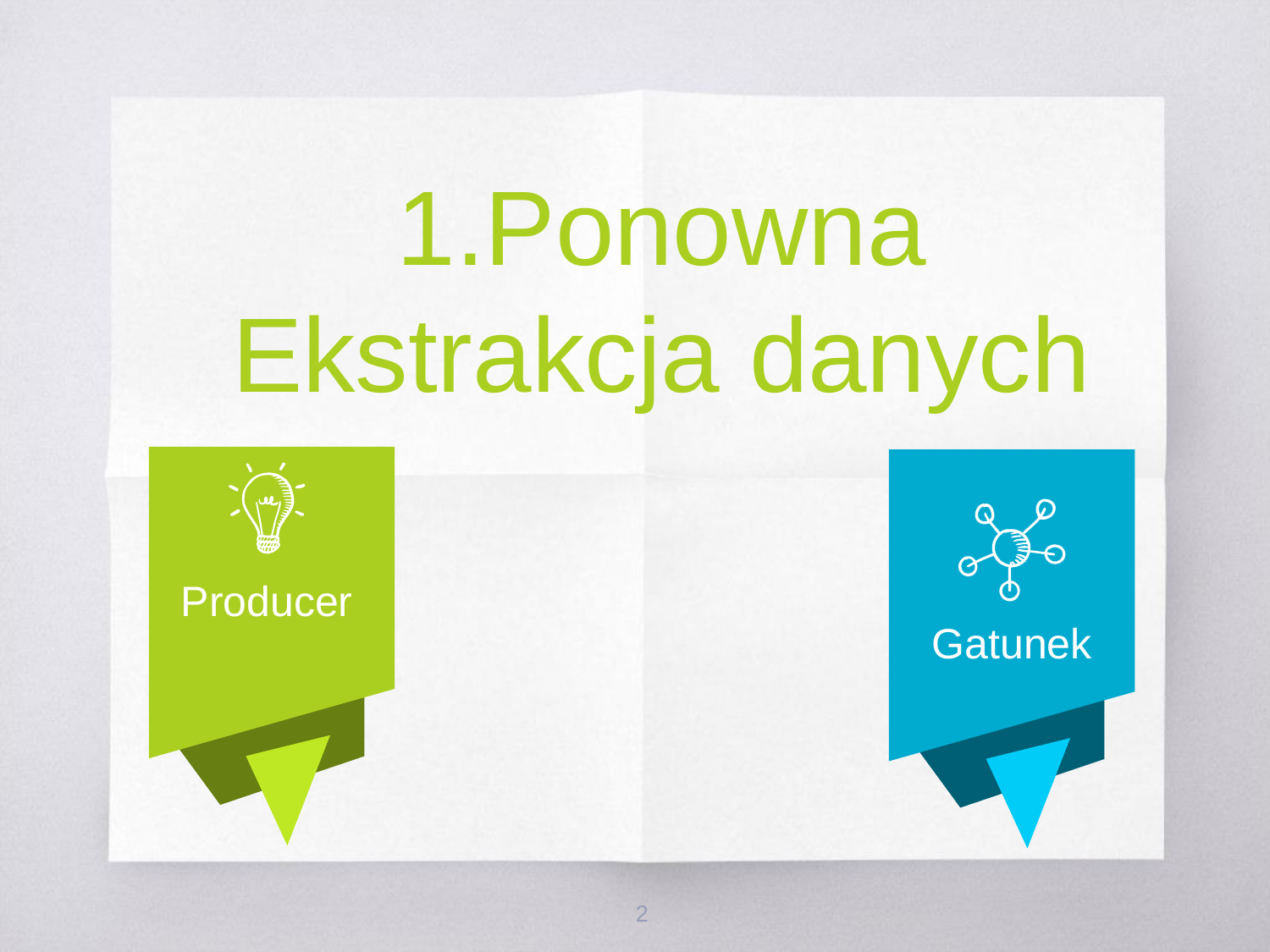

# 1.Ponowna Ekstrakcja danych

Producer
Gatunek

2